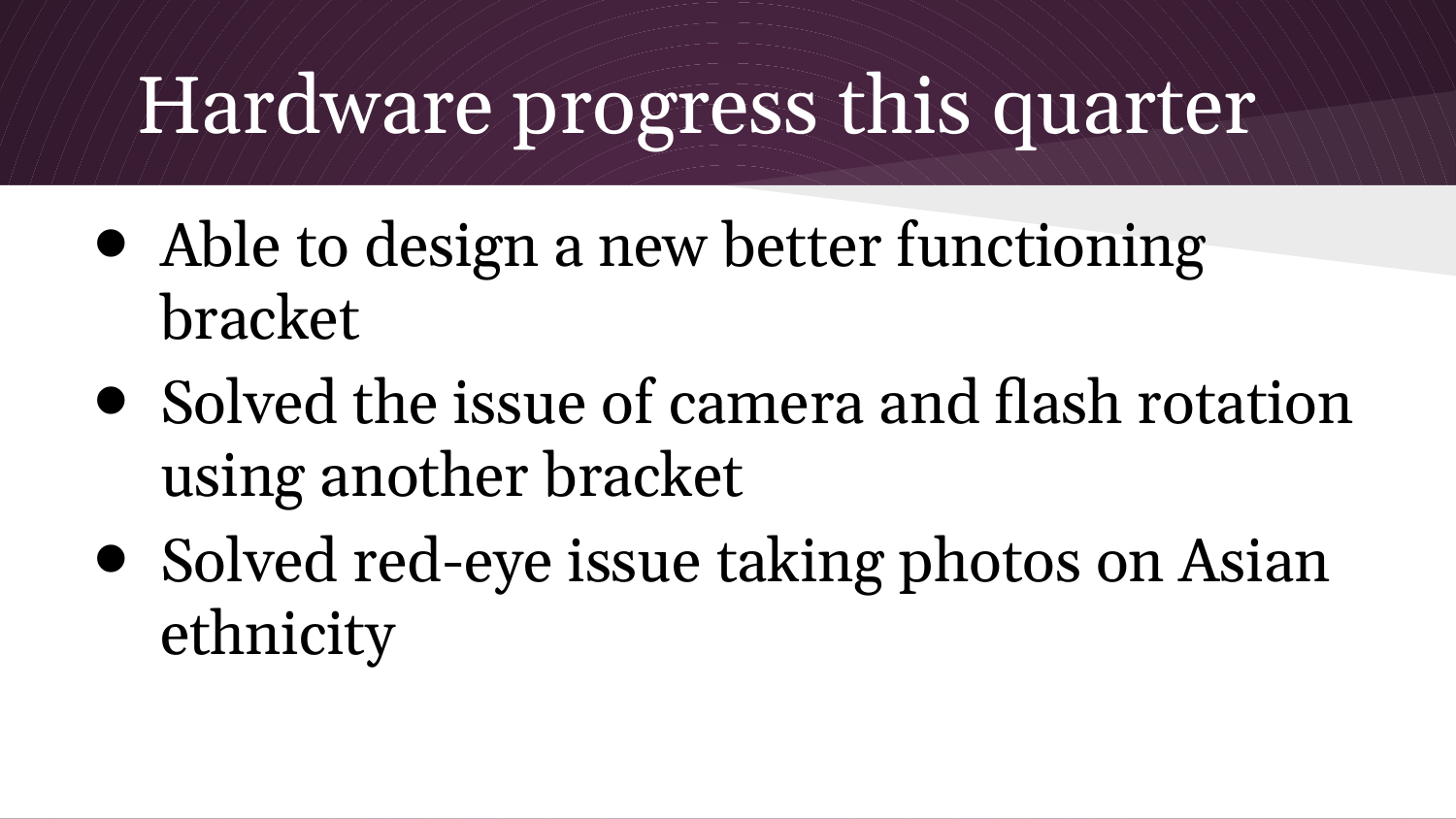

# Hardware progress this quarter
Able to design a new better functioning bracket
Solved the issue of camera and flash rotation using another bracket
Solved red-eye issue taking photos on Asian ethnicity